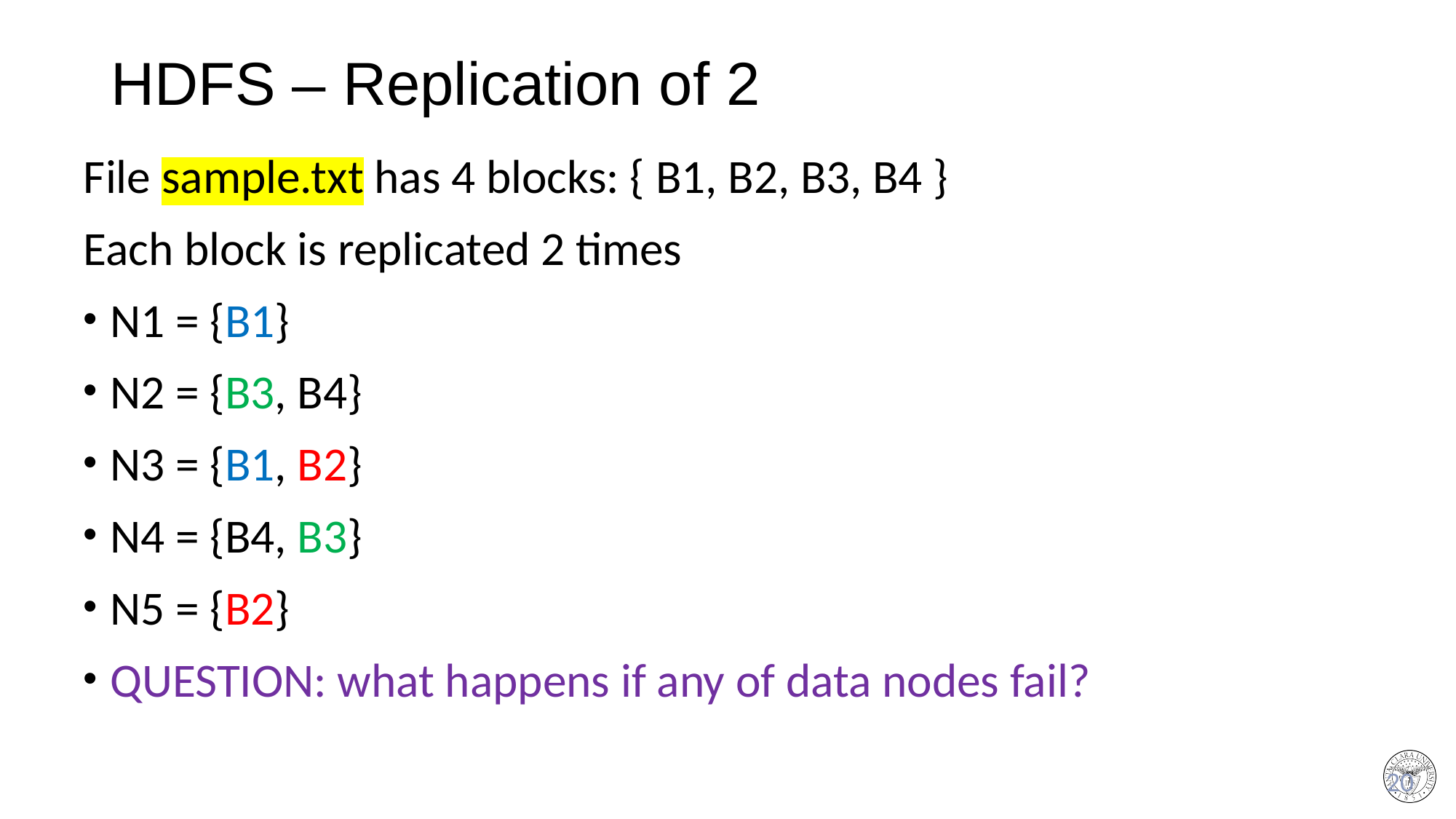

# HDFS – Replication of 2
File sample.txt has 4 blocks: { B1, B2, B3, B4 }
Each block is replicated 2 times
N1 = {B1}
N2 = {B3, B4}
N3 = {B1, B2}
N4 = {B4, B3}
N5 = {B2}
QUESTION: what happens if any of data nodes fail?

20